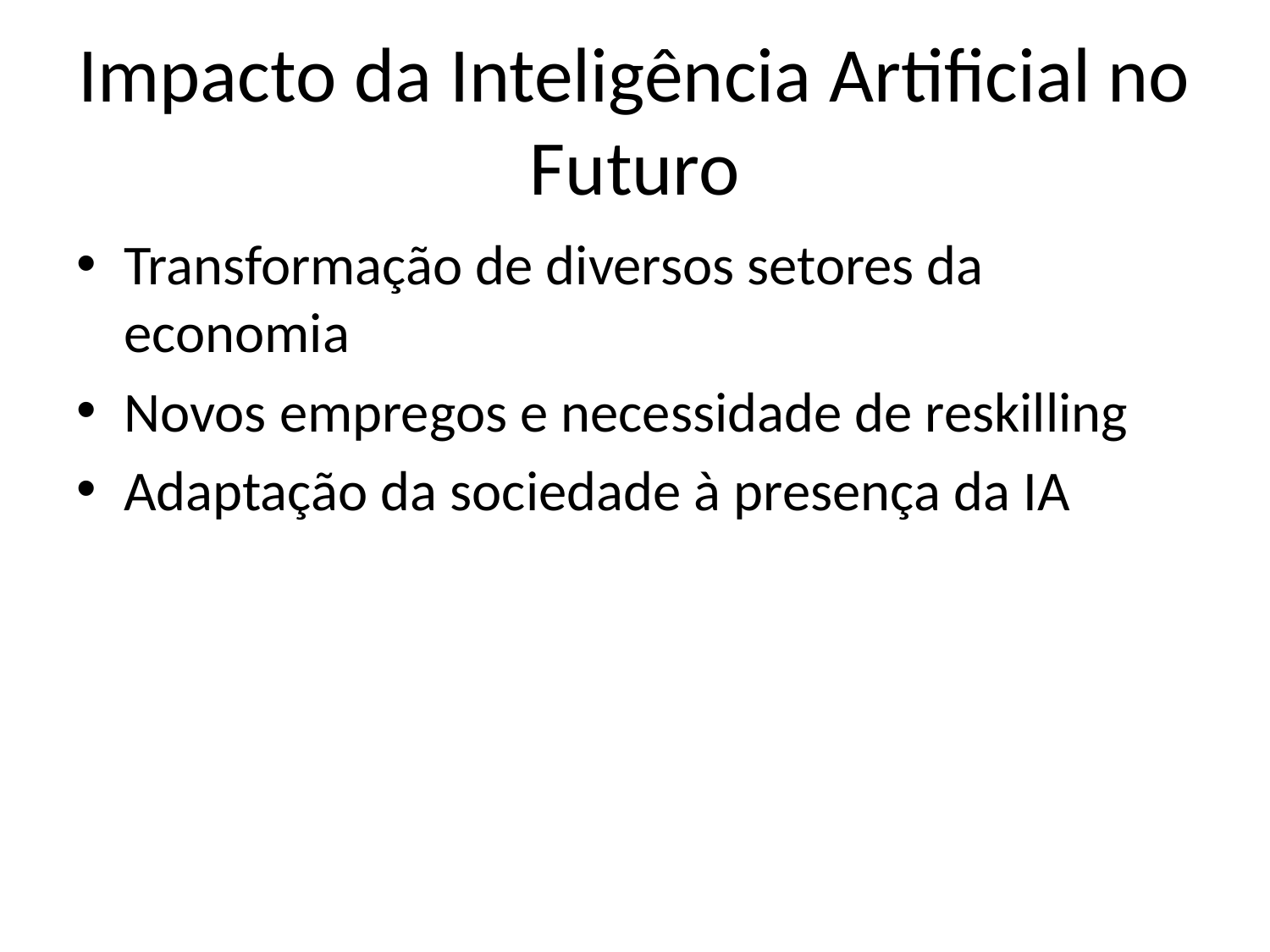

# Impacto da Inteligência Artificial no Futuro
Transformação de diversos setores da economia
Novos empregos e necessidade de reskilling
Adaptação da sociedade à presença da IA